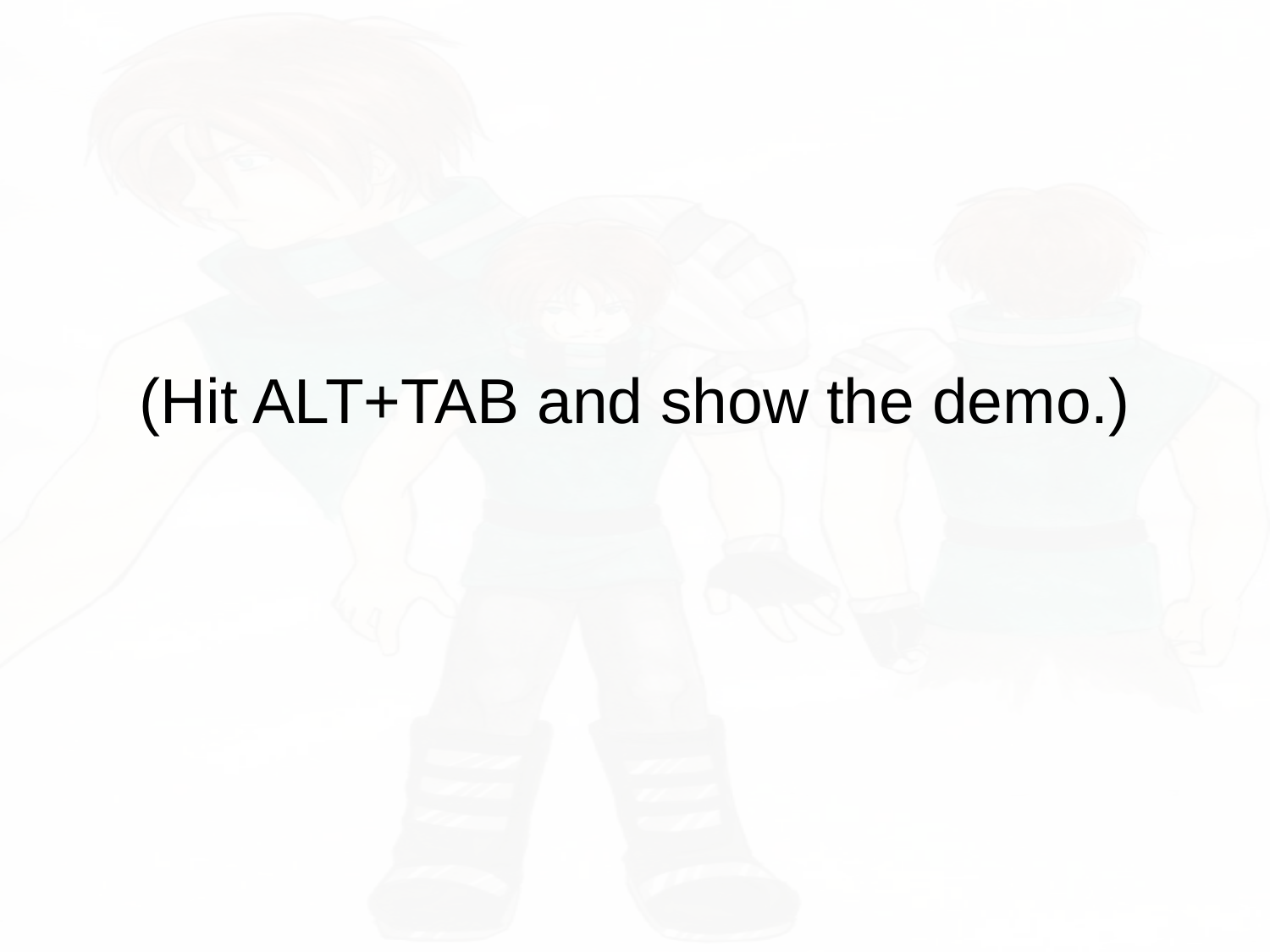

# (Hit ALT+TAB and show the demo.)